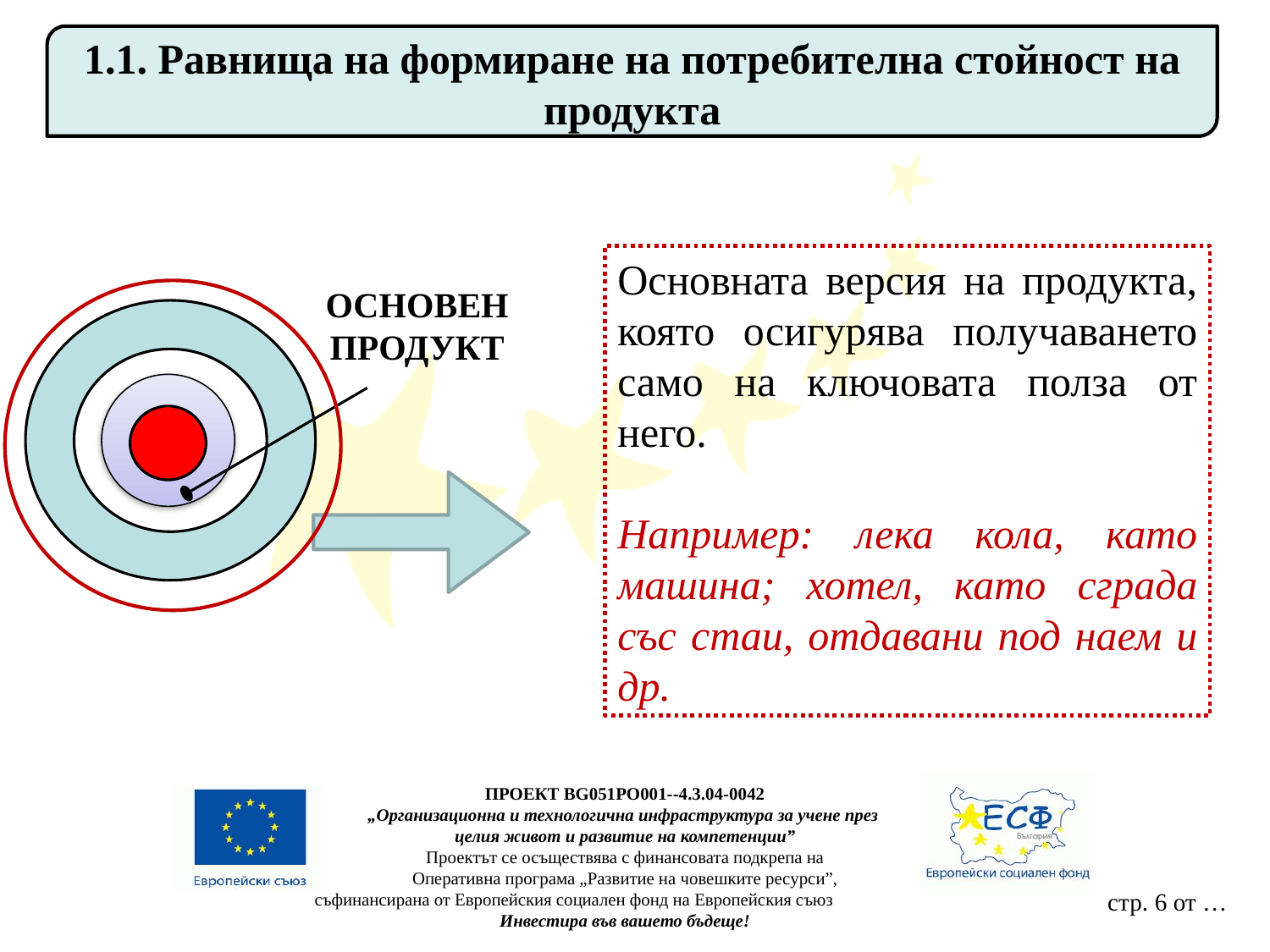

1.1. Равнища на формиране на потребителна стойност на продукта

Основната версия на продукта, която осигурява получаването само на ключовата полза от него.

Например: лека кола, като машина; хотел, като сграда със стаи, отдавани под наем и др.
ОСНОВЕН ПРОДУКТ

ПРОЕКТ BG051PO001--4.3.04-0042
„Организационна и технологична инфраструктура за учене през
целия живот и развитие на компетенции”
Проектът се осъществява с финансовата подкрепа на
Оперативна програма „Развитие на човешките ресурси”,
съфинансирана от Европейския социален фонд на Европейския съюз
Инвестира във вашето бъдеще!